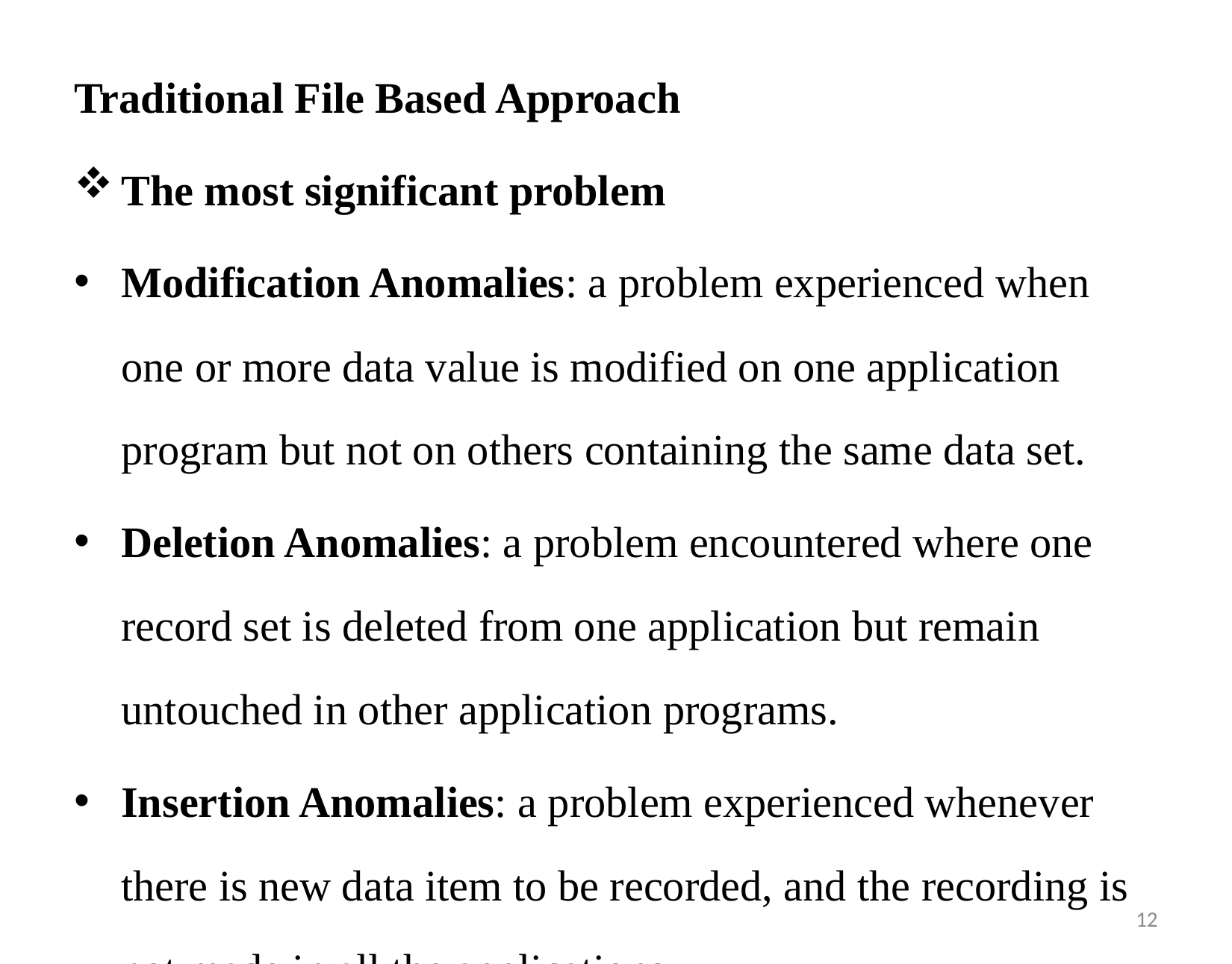

Traditional File Based Approach
The most significant problem
Modification Anomalies: a problem experienced when one or more data value is modified on one application program but not on others containing the same data set.
Deletion Anomalies: a problem encountered where one record set is deleted from one application but remain untouched in other application programs.
Insertion Anomalies: a problem experienced whenever there is new data item to be recorded, and the recording is not made in all the applications
12